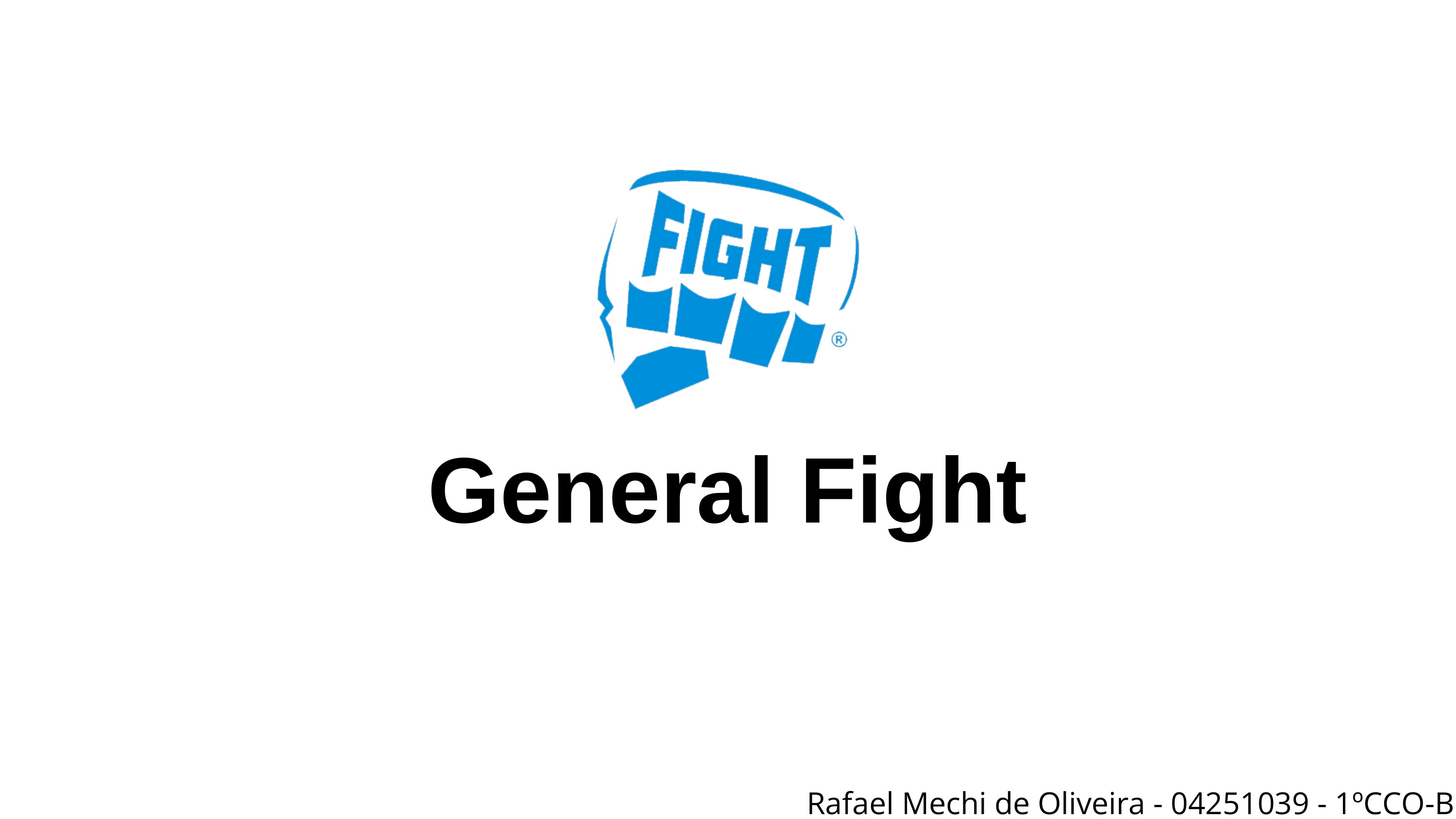

General Fight
Rafael Mechi de Oliveira - 04251039 - 1ºCCO-B